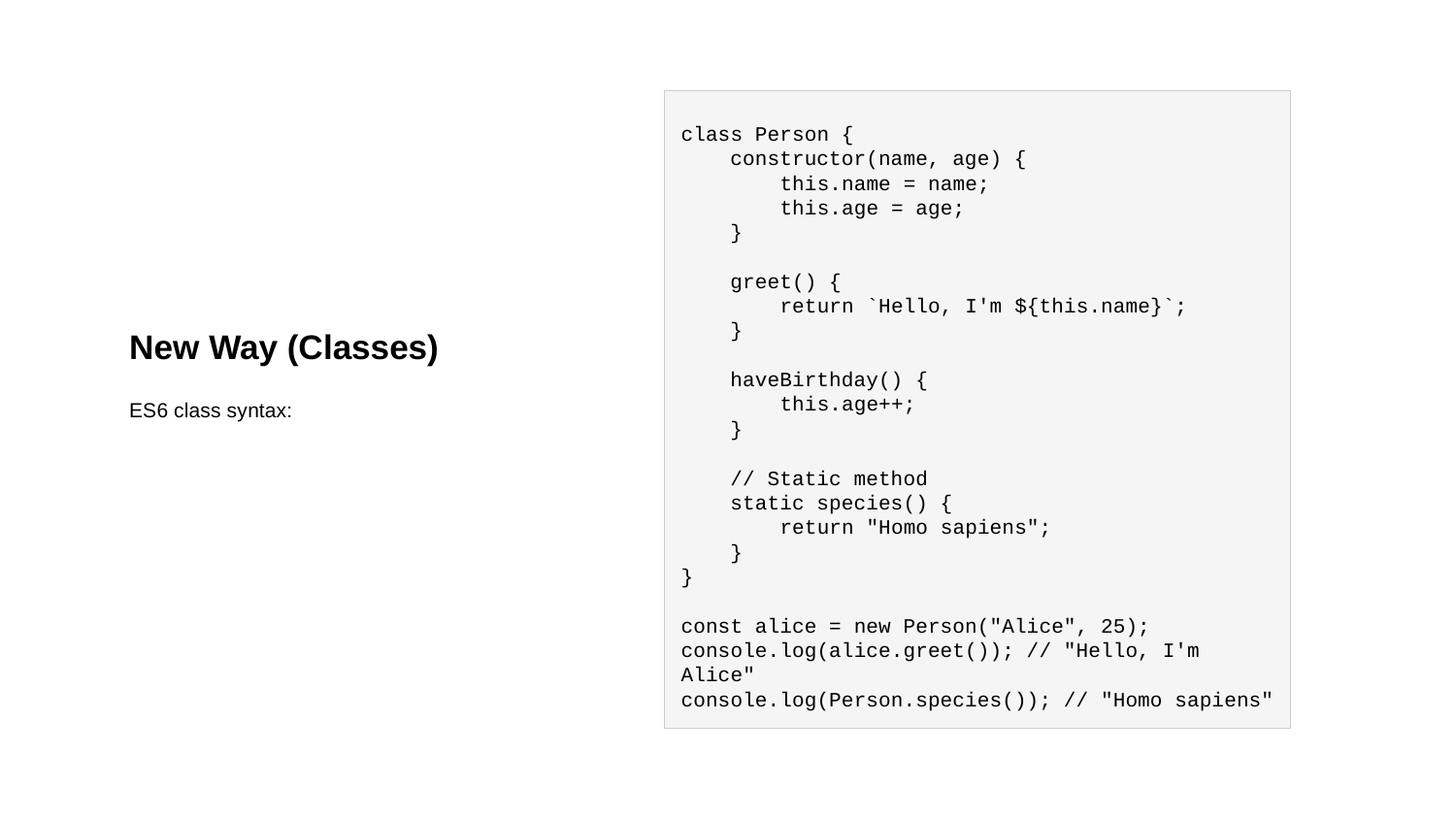

class Person {
    constructor(name, age) {
        this.name = name;
        this.age = age;
    }

    greet() {
        return `Hello, I'm ${this.name}`;
    }

    haveBirthday() {
        this.age++;
    }

    // Static method
    static species() {
        return "Homo sapiens";
    }
}

const alice = new Person("Alice", 25);
console.log(alice.greet()); // "Hello, I'm Alice"
console.log(Person.species()); // "Homo sapiens"

New Way (Classes)
ES6 class syntax: